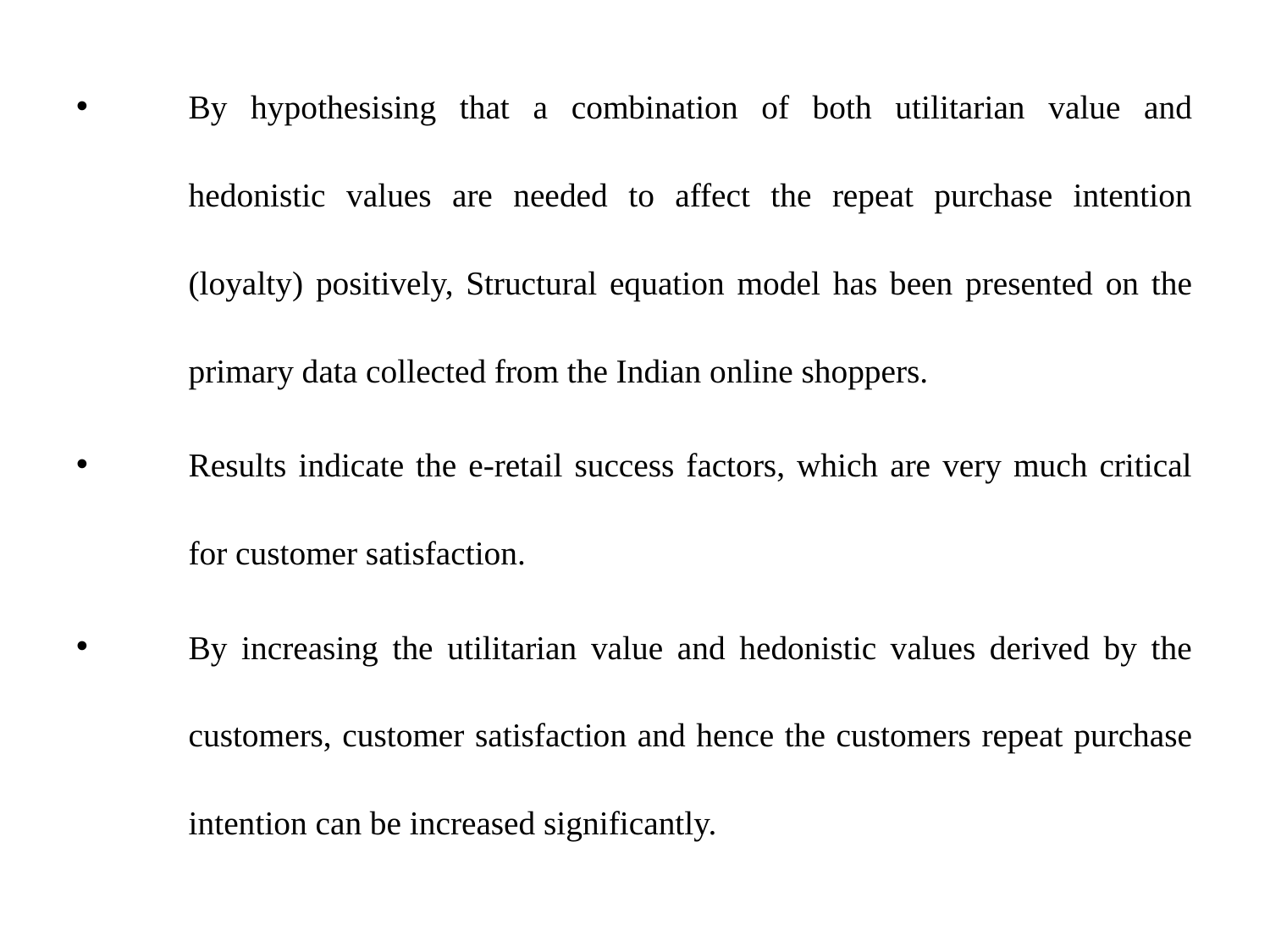

By hypothesising that a combination of both utilitarian value and hedonistic values are needed to affect the repeat purchase intention (loyalty) positively, Structural equation model has been presented on the primary data collected from the Indian online shoppers.
Results indicate the e-retail success factors, which are very much critical for customer satisfaction.
By increasing the utilitarian value and hedonistic values derived by the customers, customer satisfaction and hence the customers repeat purchase intention can be increased significantly.